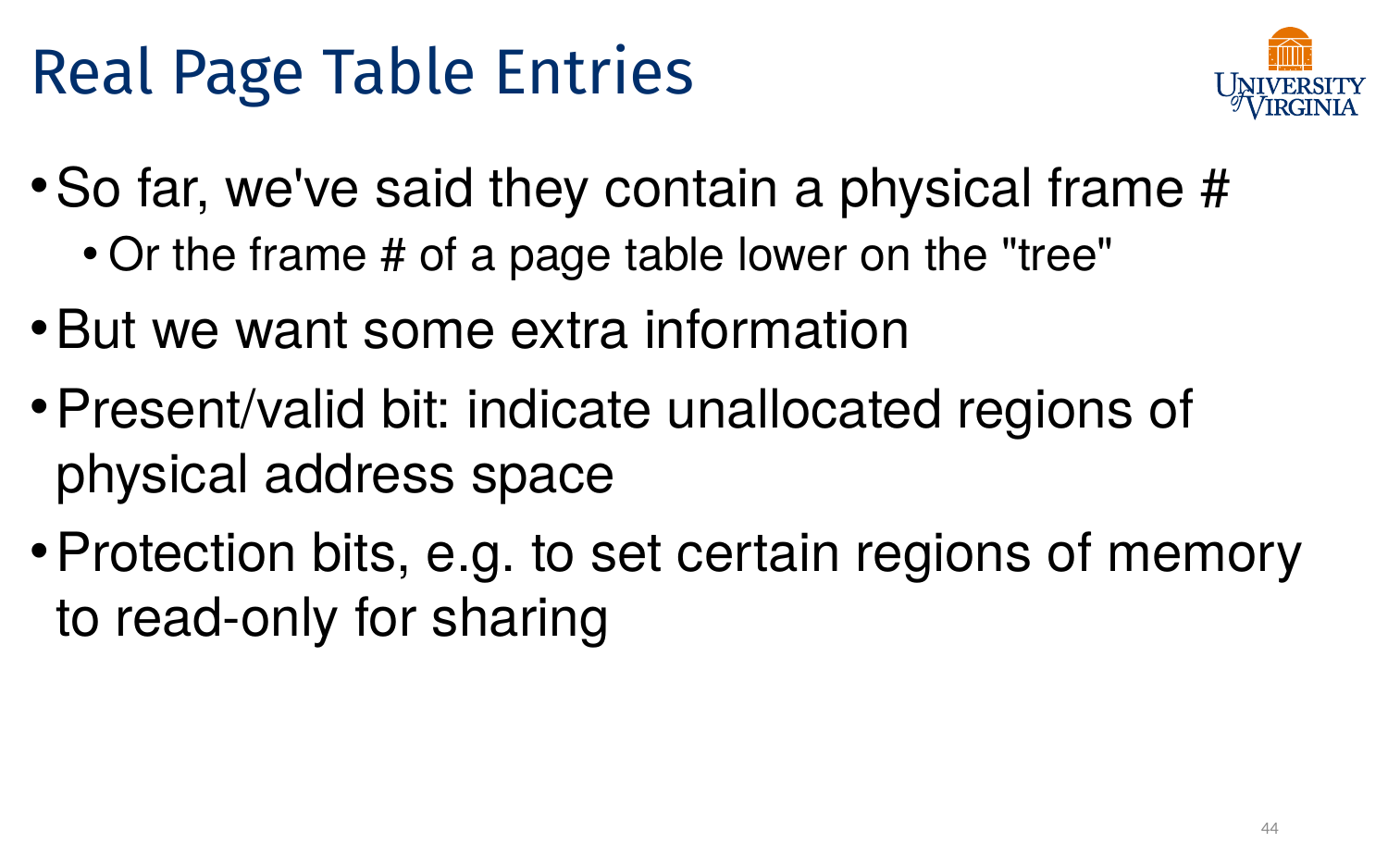

# Real Page Table Entries
So far, we've said they contain a physical frame #
Or the frame # of a page table lower on the "tree"
But we want some extra information
Present/valid bit: indicate unallocated regions of physical address space
Protection bits, e.g. to set certain regions of memory to read-only for sharing
44